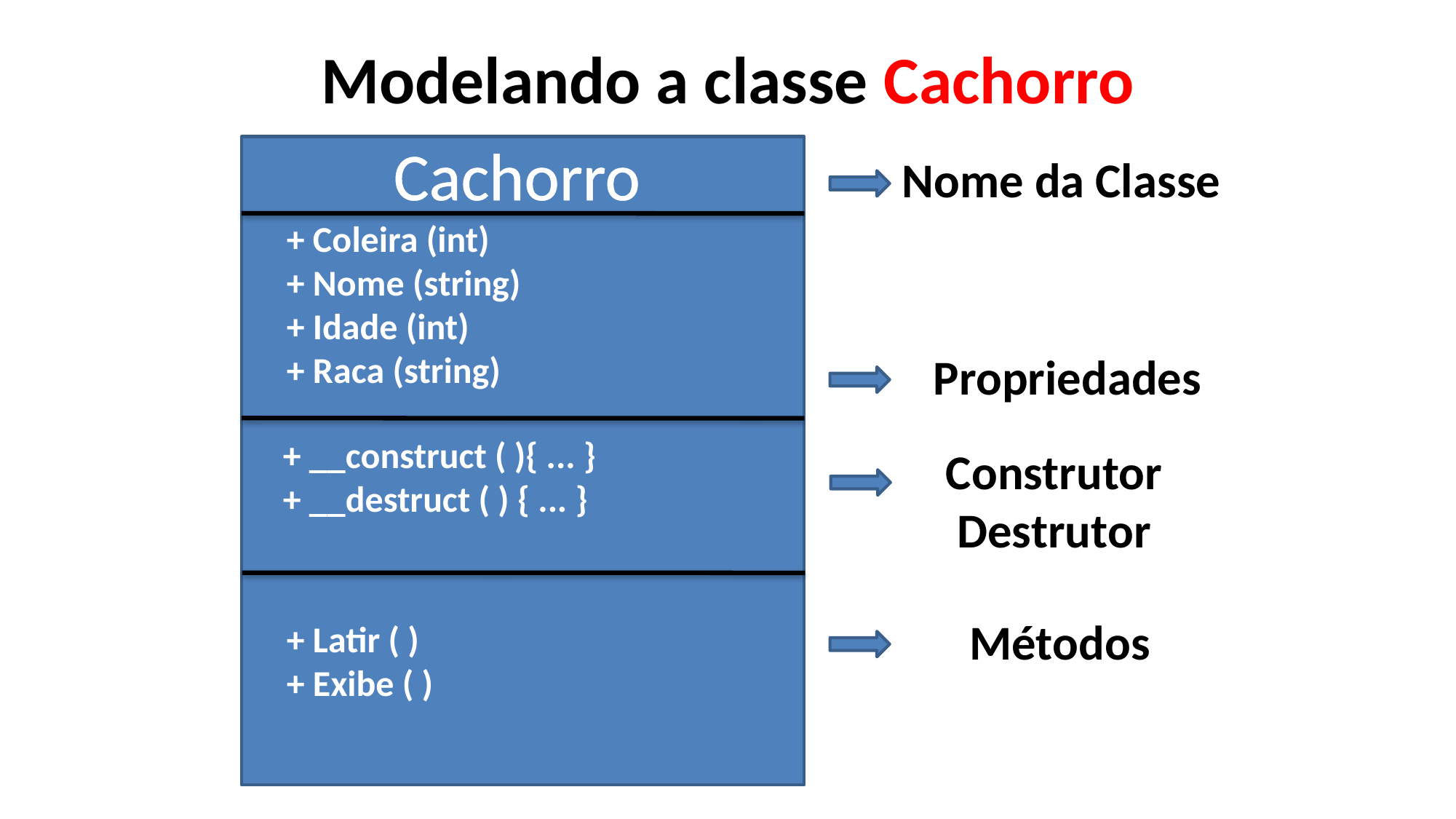

Modelando a classe Cachorro
Cachorro

Nome da Classe

+ Coleira (int)
+ Nome (string)
+ Idade (int)
+ Raca (string)
Propriedades

+ __construct ( ){ ... }
+ __destruct ( ) { ... }
Construtor
Destrutor

Métodos
+ Latir ( )
+ Exibe ( )